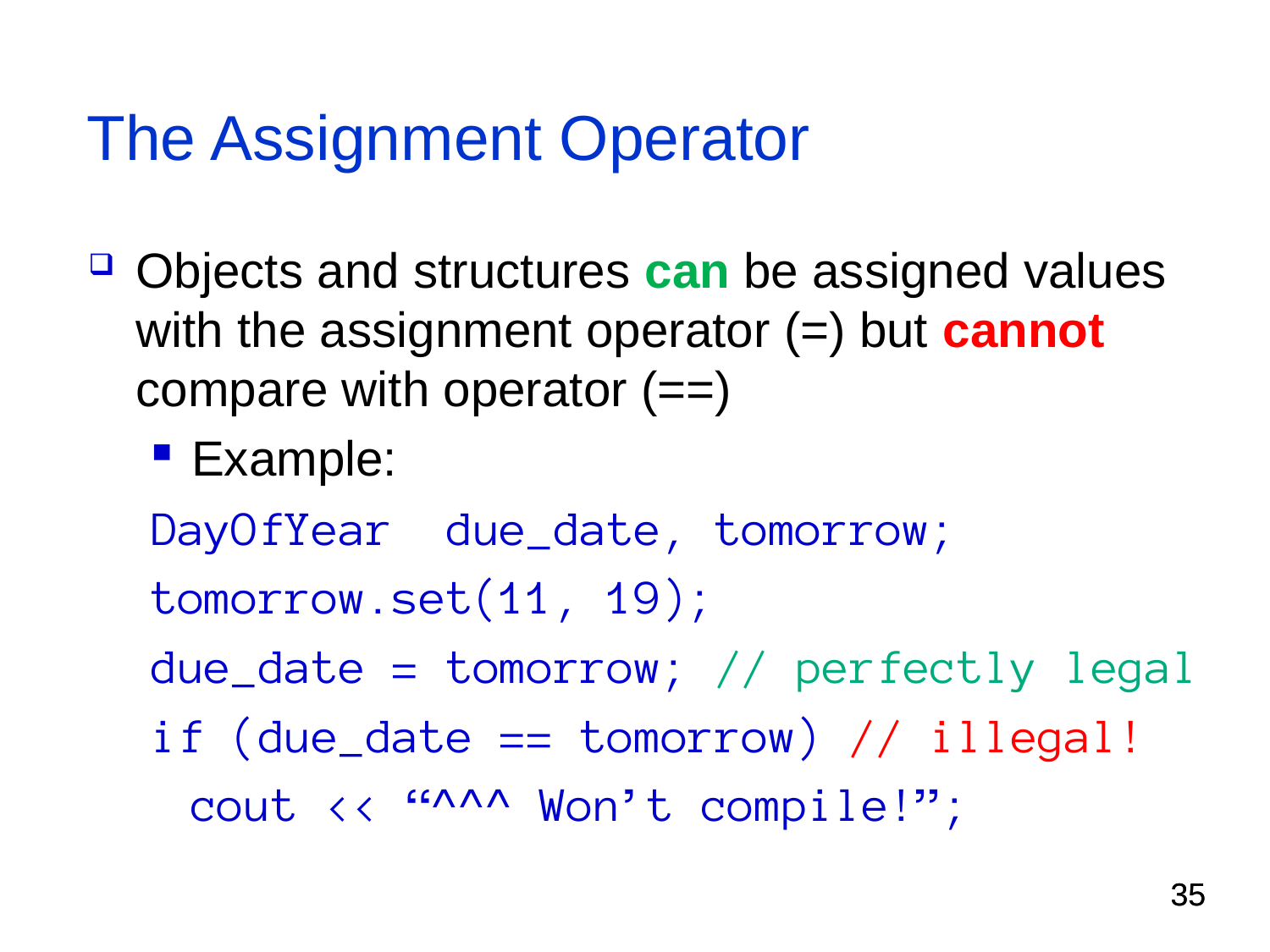

# The Assignment Operator
Objects and structures can be assigned values
with the assignment operator (=) but cannot compare with operator (==)
Example:
DayOfYear  due_date, tomorrow;
tomorrow.set(11, 19);
due_date = tomorrow; // perfectly legal
if (due_date == tomorrow) // illegal!
	cout << “^^^ Won’t compile!”;